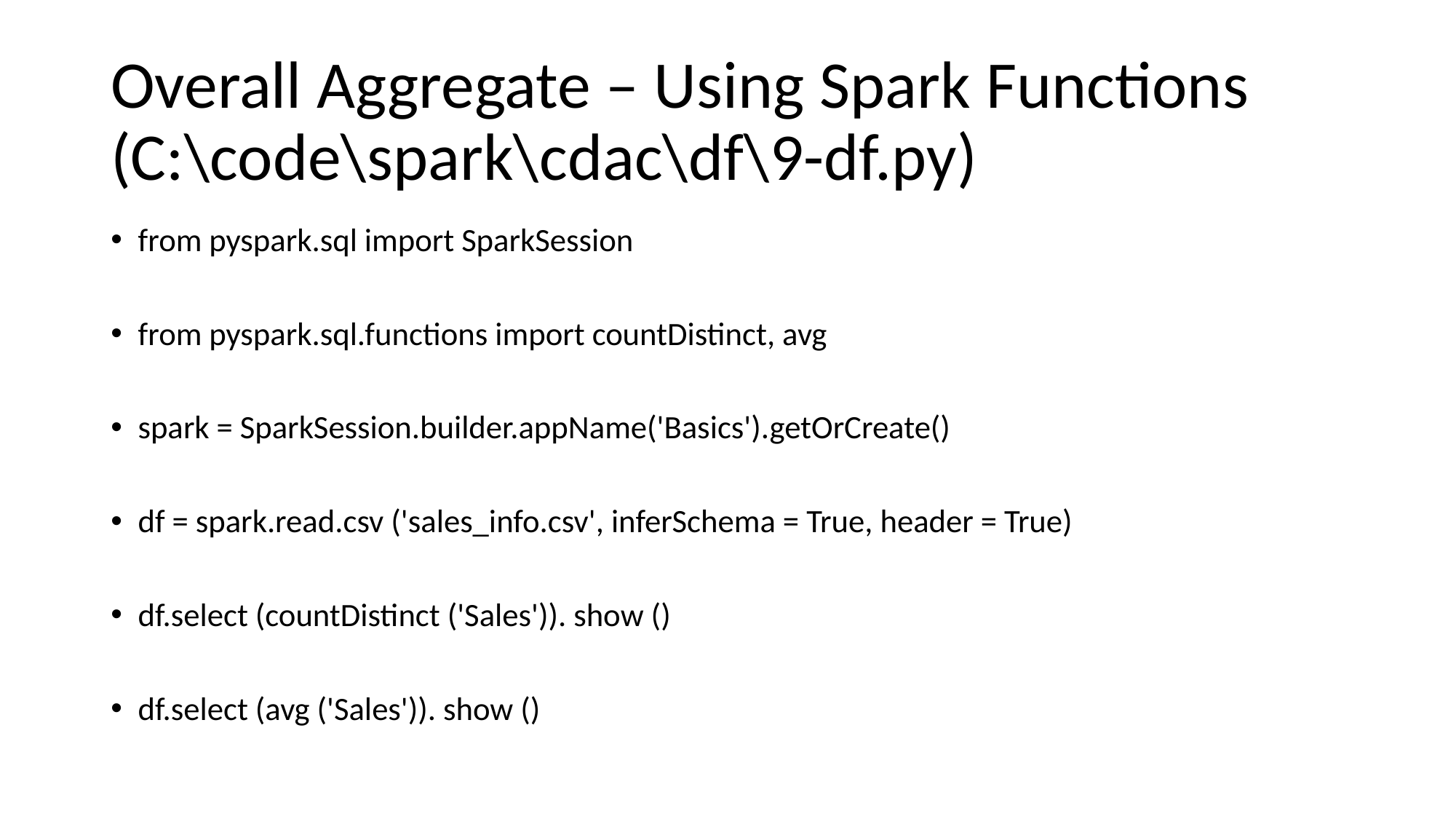

# Overall Aggregate – Using Spark Functions (C:\code\spark\cdac\df\9-df.py)
from pyspark.sql import SparkSession

from pyspark.sql.functions import countDistinct, avg

spark = SparkSession.builder.appName('Basics').getOrCreate()

df = spark.read.csv ('sales_info.csv', inferSchema = True, header = True)

df.select (countDistinct ('Sales')). show ()

df.select (avg ('Sales')). show ()